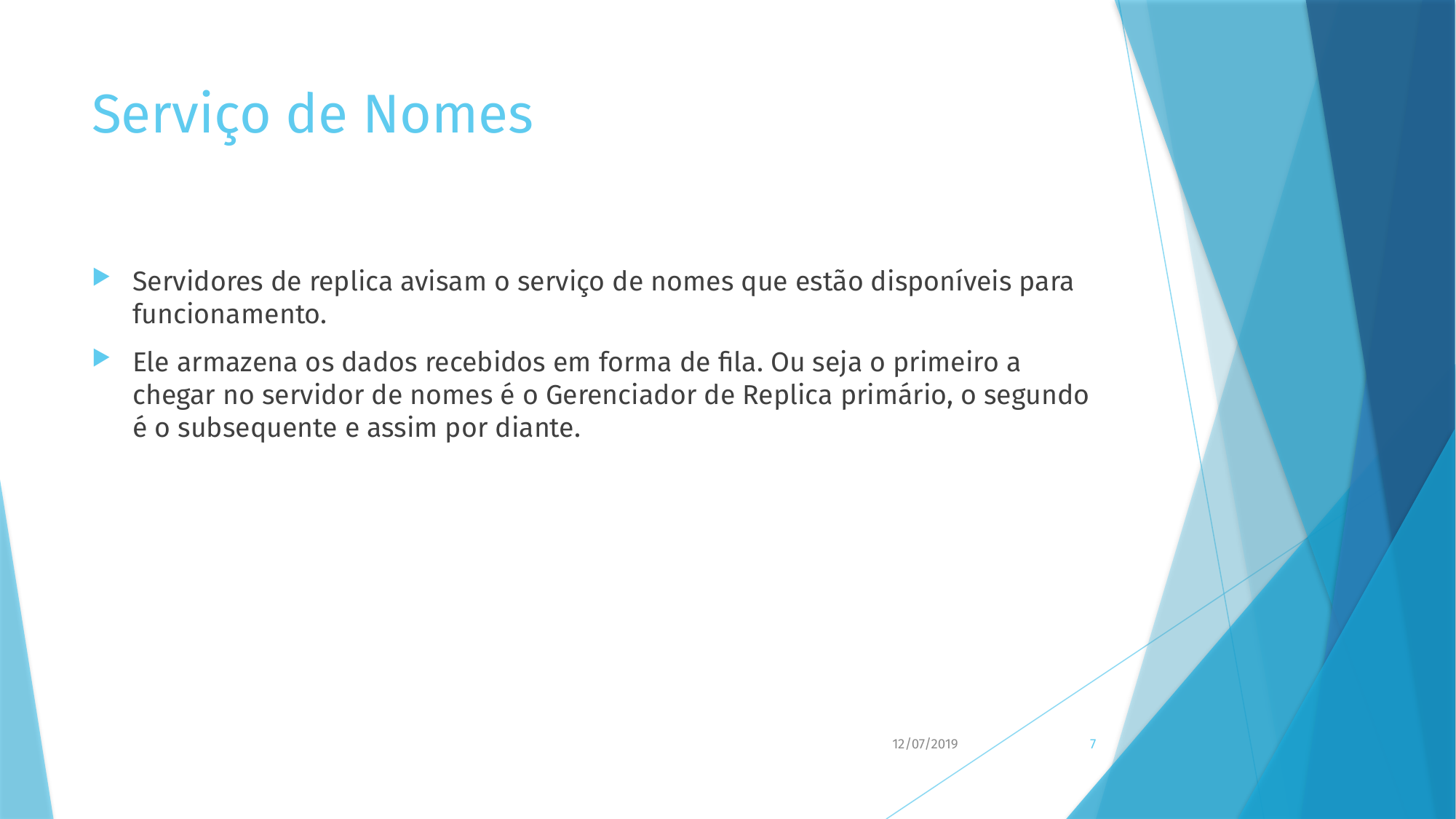

# Serviço de Nomes
Servidores de replica avisam o serviço de nomes que estão disponíveis para funcionamento.
Ele armazena os dados recebidos em forma de fila. Ou seja o primeiro a chegar no servidor de nomes é o Gerenciador de Replica primário, o segundo é o subsequente e assim por diante.

12/07/2019
7